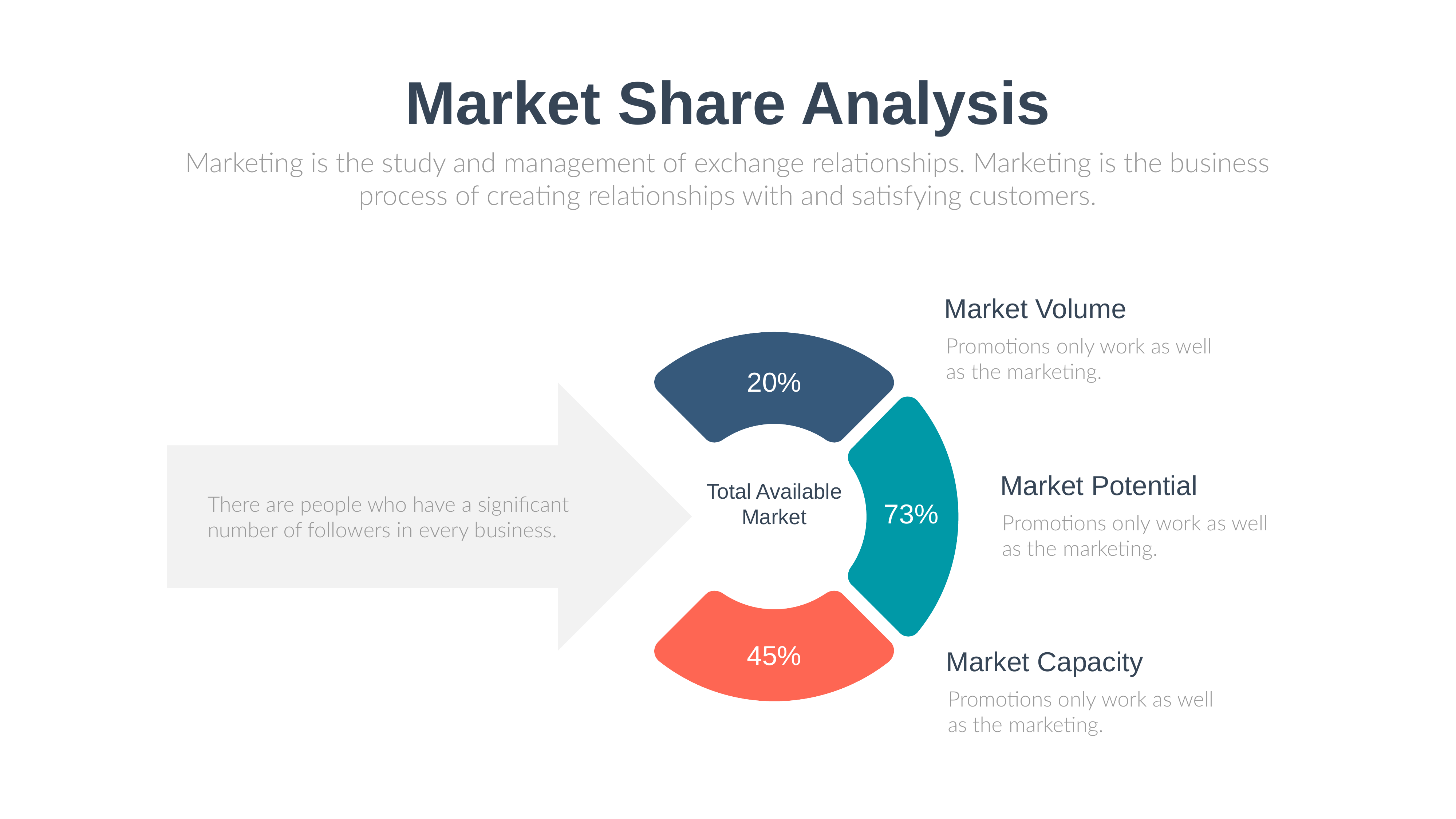

Market Share Analysis
Marketing is the study and management of exchange relationships. Marketing is the business process of creating relationships with and satisfying customers.
Market Volume

Promotions only work as well as the marketing.

Market Potential
There are people who have a significant number of followers in every business.
Promotions only work as well as the marketing.

Market Capacity
Promotions only work as well as the marketing.
20%
Total Available
Market
73%
45%